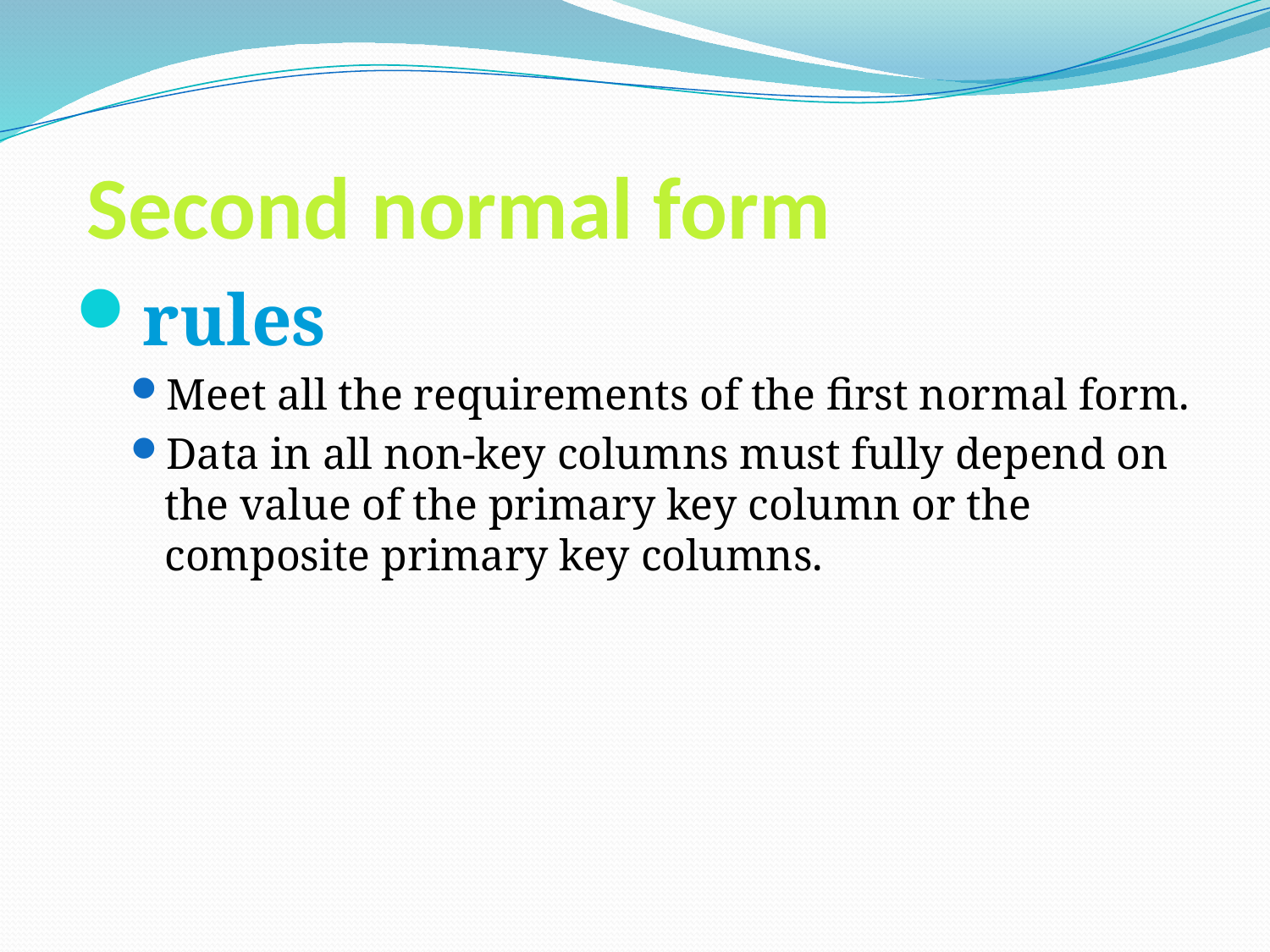

# Second normal form
rules
Meet all the requirements of the first normal form.
Data in all non-key columns must fully depend on the value of the primary key column or the composite primary key columns.